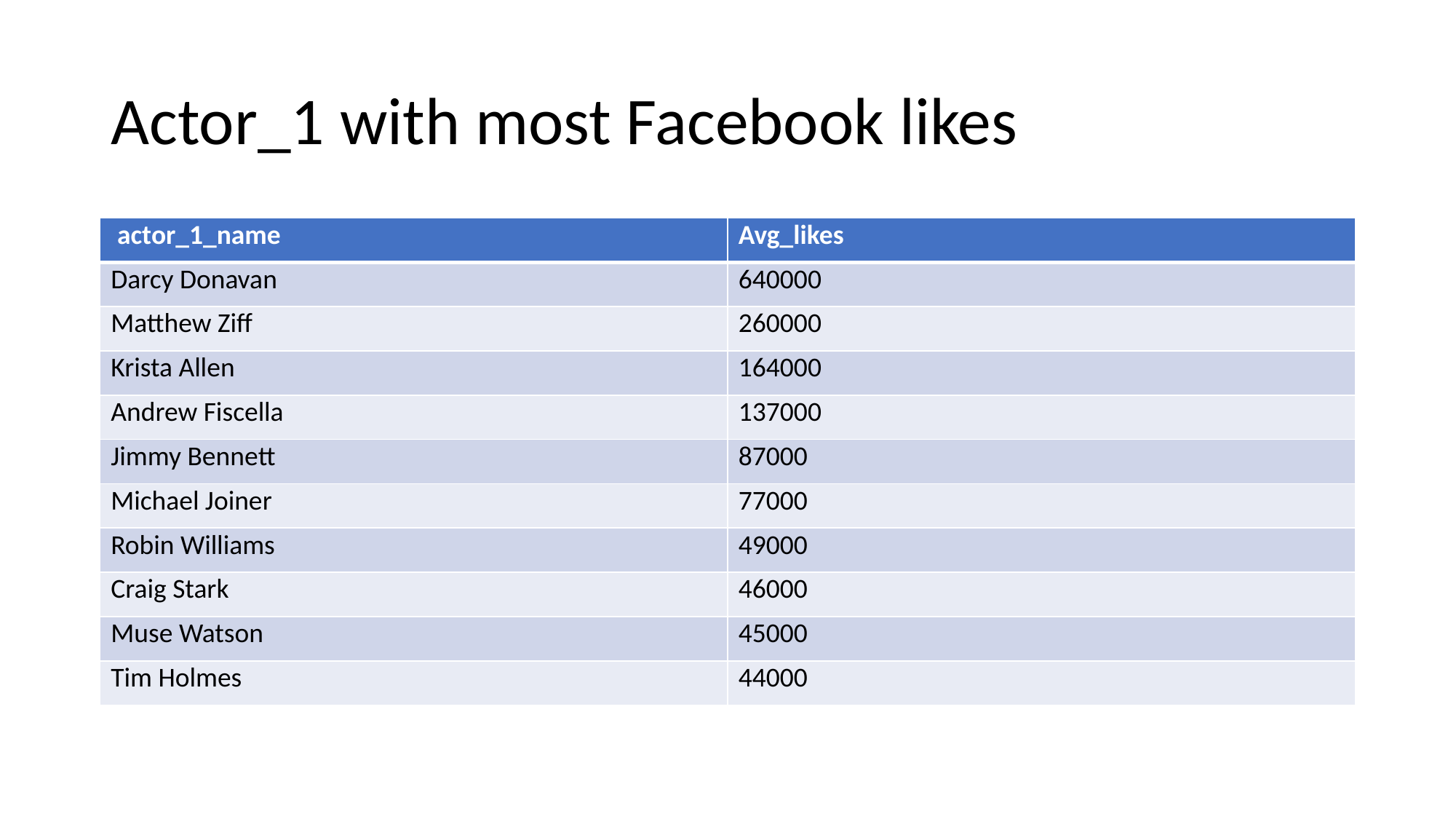

# Actor_1 with most Facebook likes
| actor\_1\_name | Avg\_likes |
| --- | --- |
| Darcy Donavan | 640000 |
| Matthew Ziff | 260000 |
| Krista Allen | 164000 |
| Andrew Fiscella | 137000 |
| Jimmy Bennett | 87000 |
| Michael Joiner | 77000 |
| Robin Williams | 49000 |
| Craig Stark | 46000 |
| Muse Watson | 45000 |
| Tim Holmes | 44000 |